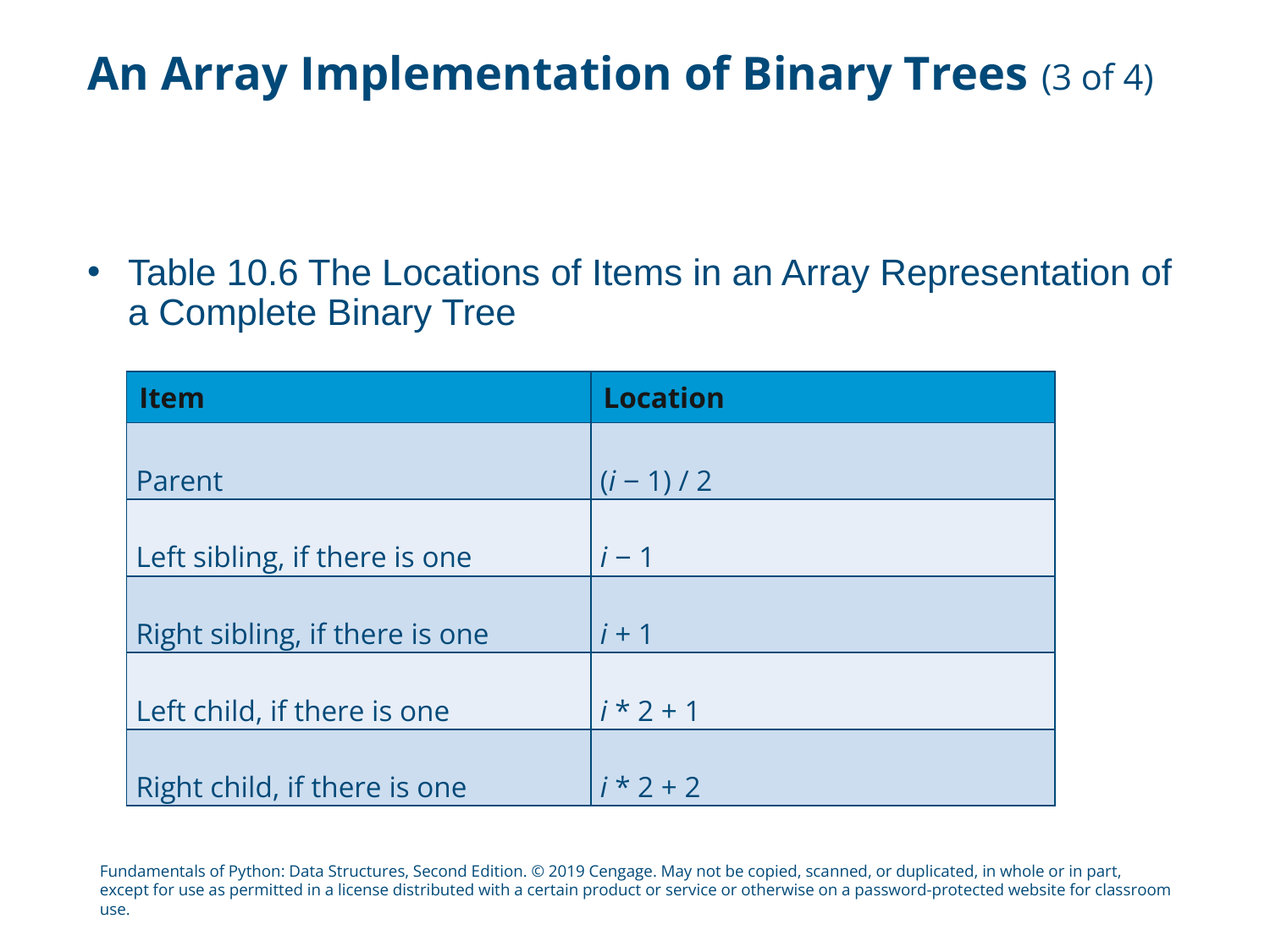

# An Array Implementation of Binary Trees (3 of 4)
Table 10.6 The Locations of Items in an Array Representation of a Complete Binary Tree
| Item | Location |
| --- | --- |
| Parent | (i − 1) / 2 |
| Left sibling, if there is one | i − 1 |
| Right sibling, if there is one | i + 1 |
| Left child, if there is one | i \* 2 + 1 |
| Right child, if there is one | i \* 2 + 2 |
Fundamentals of Python: Data Structures, Second Edition. © 2019 Cengage. May not be copied, scanned, or duplicated, in whole or in part, except for use as permitted in a license distributed with a certain product or service or otherwise on a password-protected website for classroom use.